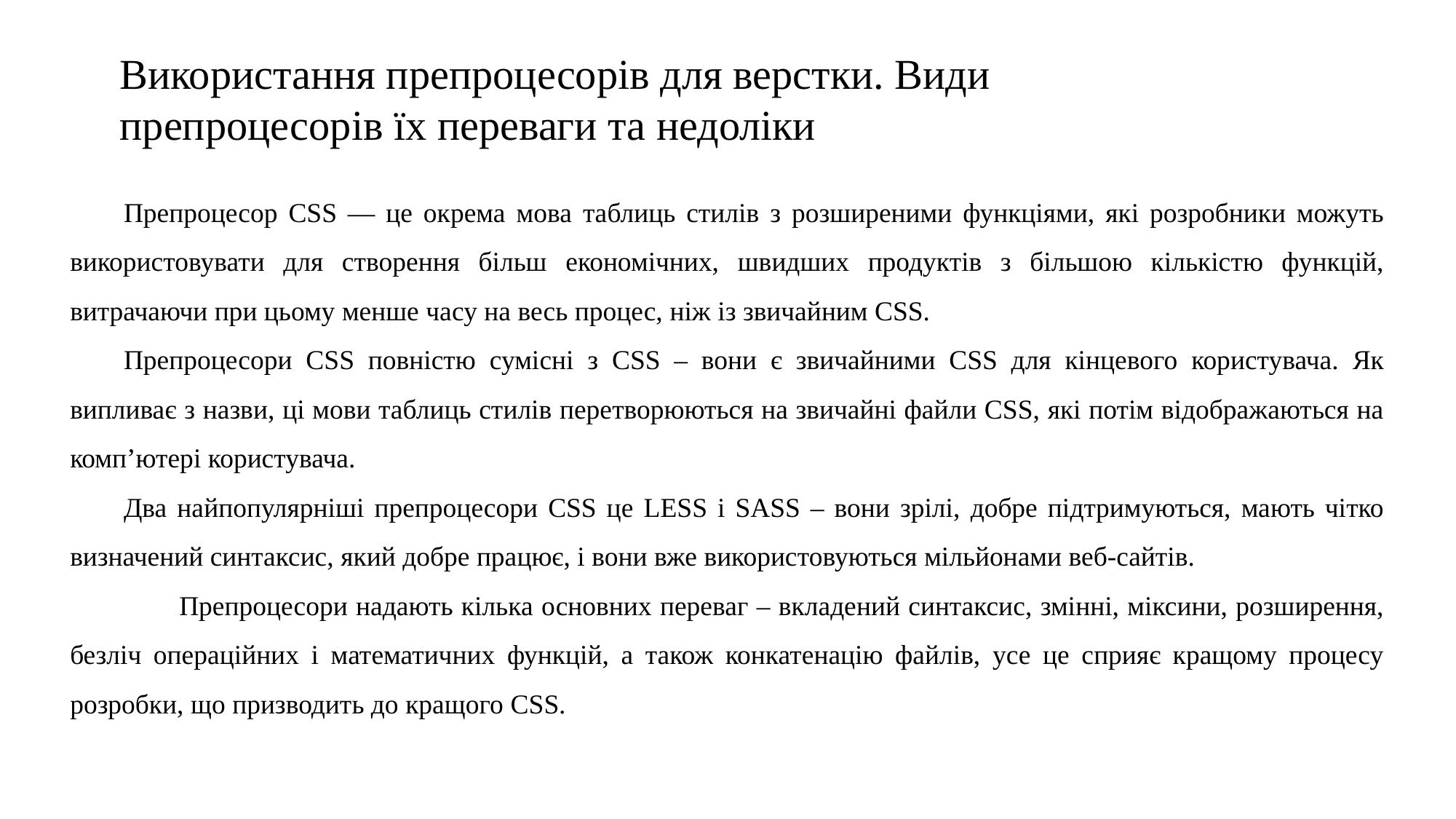

Використання препроцесорів для верстки. Види препроцесорів їх переваги та недоліки
Препроцесор CSS — це окрема мова таблиць стилів з розширеними функціями, які розробники можуть використовувати для створення більш економічних, швидших продуктів з більшою кількістю функцій, витрачаючи при цьому менше часу на весь процес, ніж із звичайним CSS.
Препроцесори CSS повністю сумісні з CSS – вони є звичайними CSS для кінцевого користувача. Як випливає з назви, ці мови таблиць стилів перетворюються на звичайні файли CSS, які потім відображаються на комп’ютері користувача.
Два найпопулярніші препроцесори CSS це LESS і SASS – вони зрілі, добре підтримуються, мають чітко визначений синтаксис, який добре працює, і вони вже використовуються мільйонами веб-сайтів.
	Препроцесори надають кілька основних переваг – вкладений синтаксис, змінні, міксини, розширення, безліч операційних і математичних функцій, а також конкатенацію файлів, усе це сприяє кращому процесу розробки, що призводить до кращого CSS.